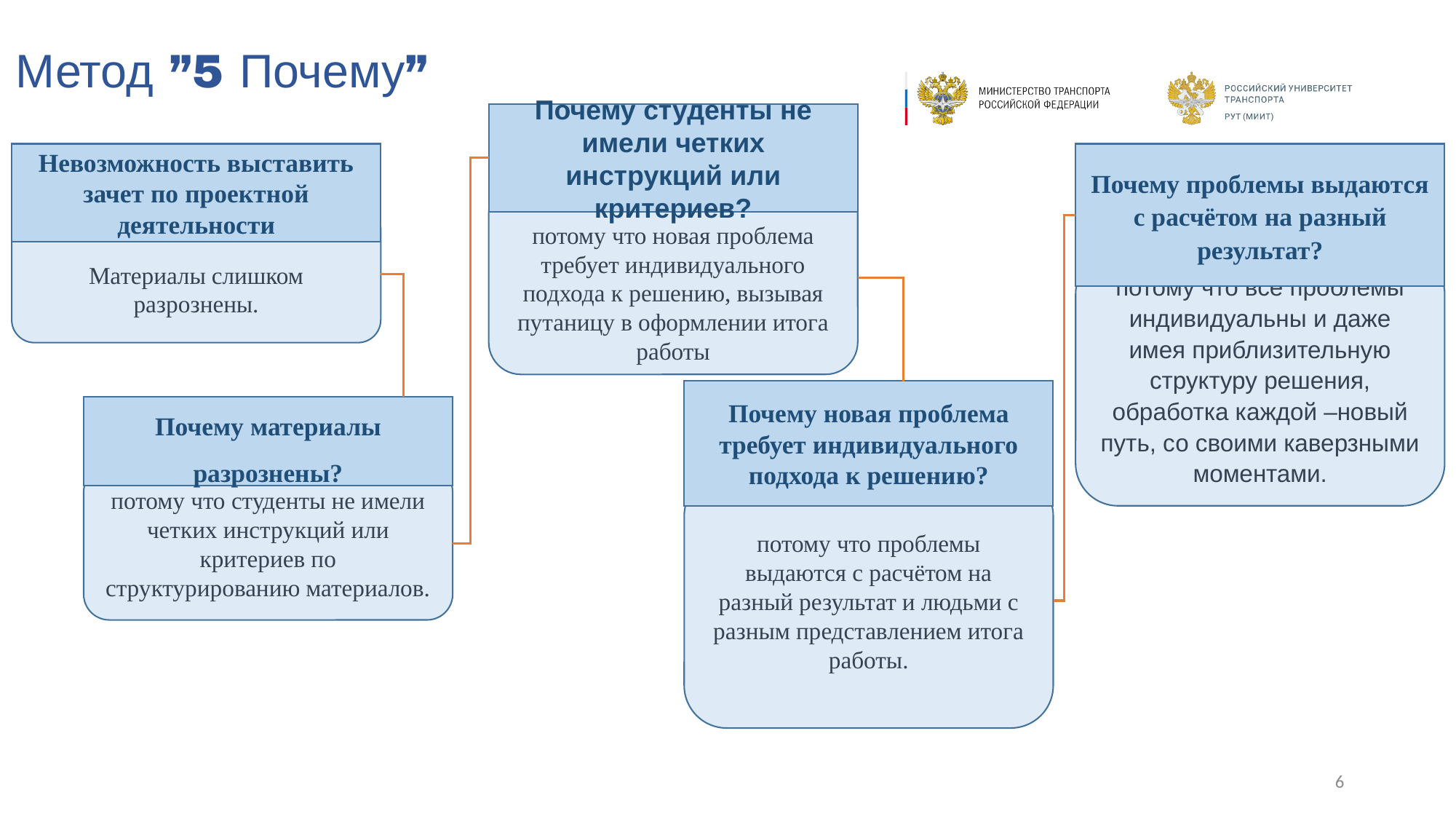

# Метод ”5 Почему”
Почему студенты не имели четких инструкций или критериев?

потому что новая проблема требует индивидуального подхода к решению, вызывая путаницу в оформлении итога работы
Почему проблемы выдаются с расчётом на разный результат?
потому что все проблемы индивидуальны и даже имея приблизительную структуру решения, обработка каждой –новый путь, со своими каверзными моментами.
Невозможность выставить зачет по проектной деятельности

Материалы слишком разрознены.

Почему новая проблема требует индивидуального подхода к решению?
потому что проблемы выдаются с расчётом на разный результат и людьми с разным представлением итога работы.
Почему материалы разрознены?
потому что студенты не имели четких инструкций или критериев по структурированию материалов.

6